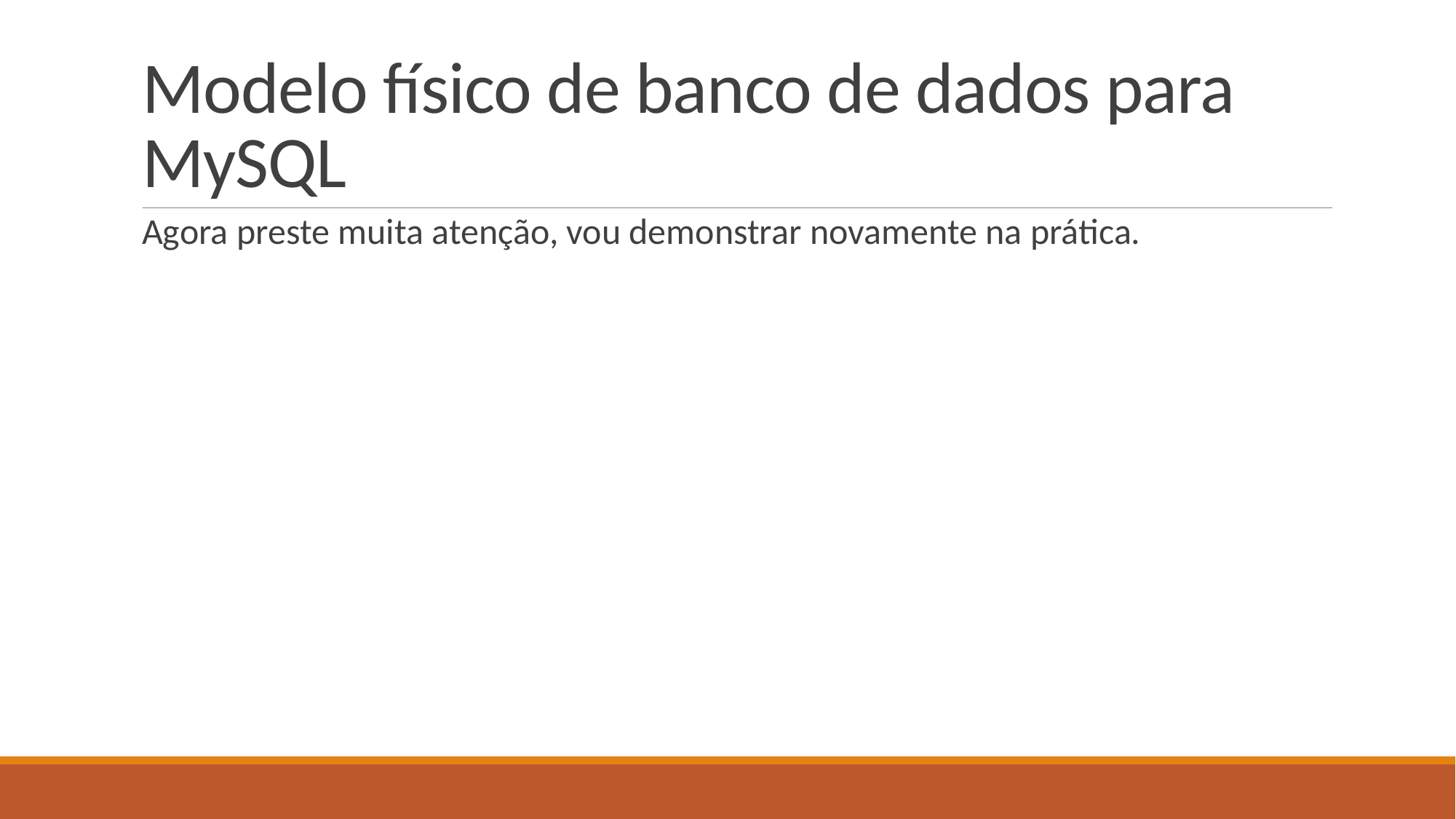

# Modelo físico de banco de dados para MySQL
Agora preste muita atenção, vou demonstrar novamente na prática.